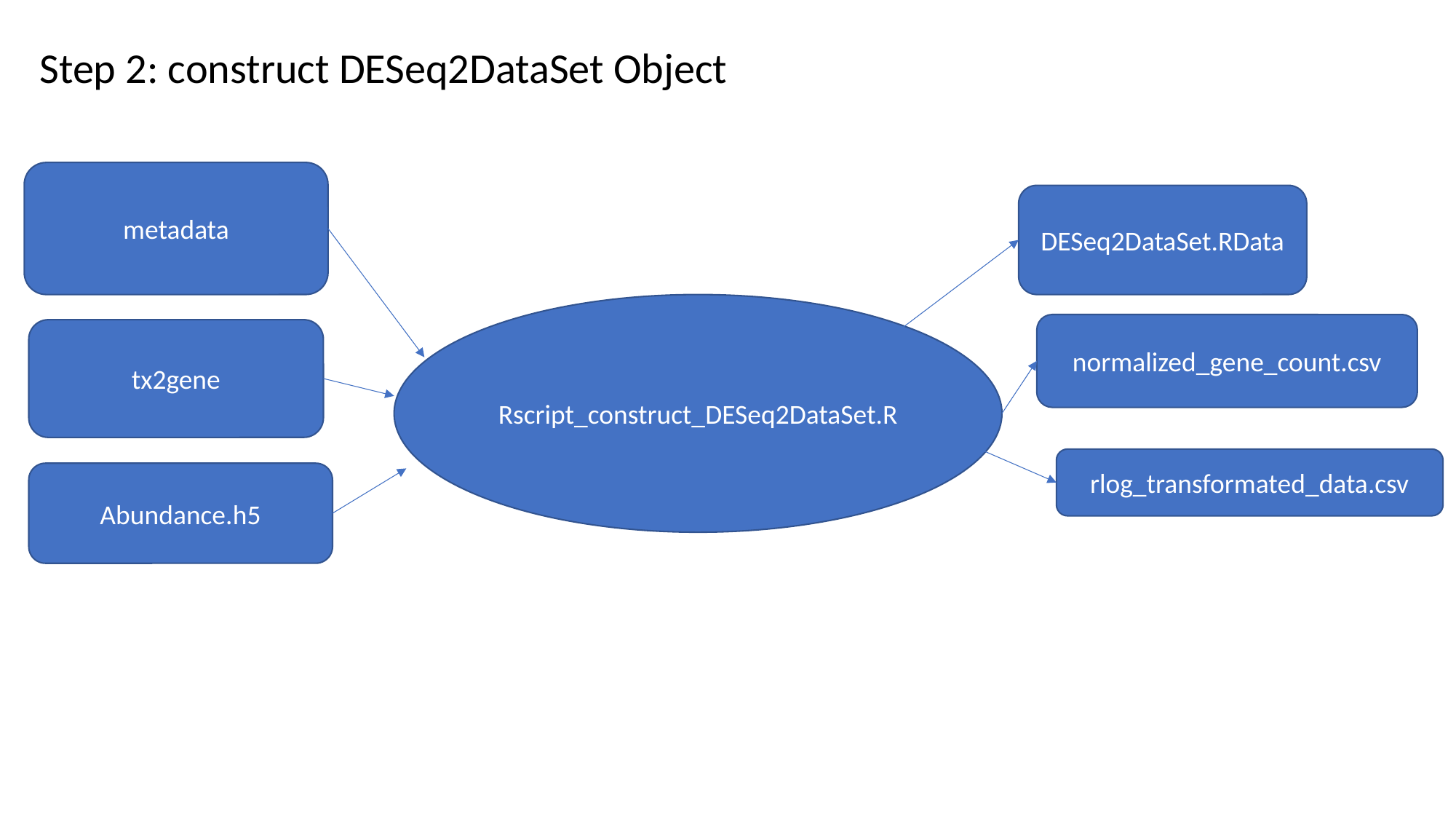

Step 2: construct DESeq2DataSet Object
metadata
DESeq2DataSet.RData
Rscript_construct_DESeq2DataSet.R
normalized_gene_count.csv
tx2gene
rlog_transformated_data.csv
Abundance.h5